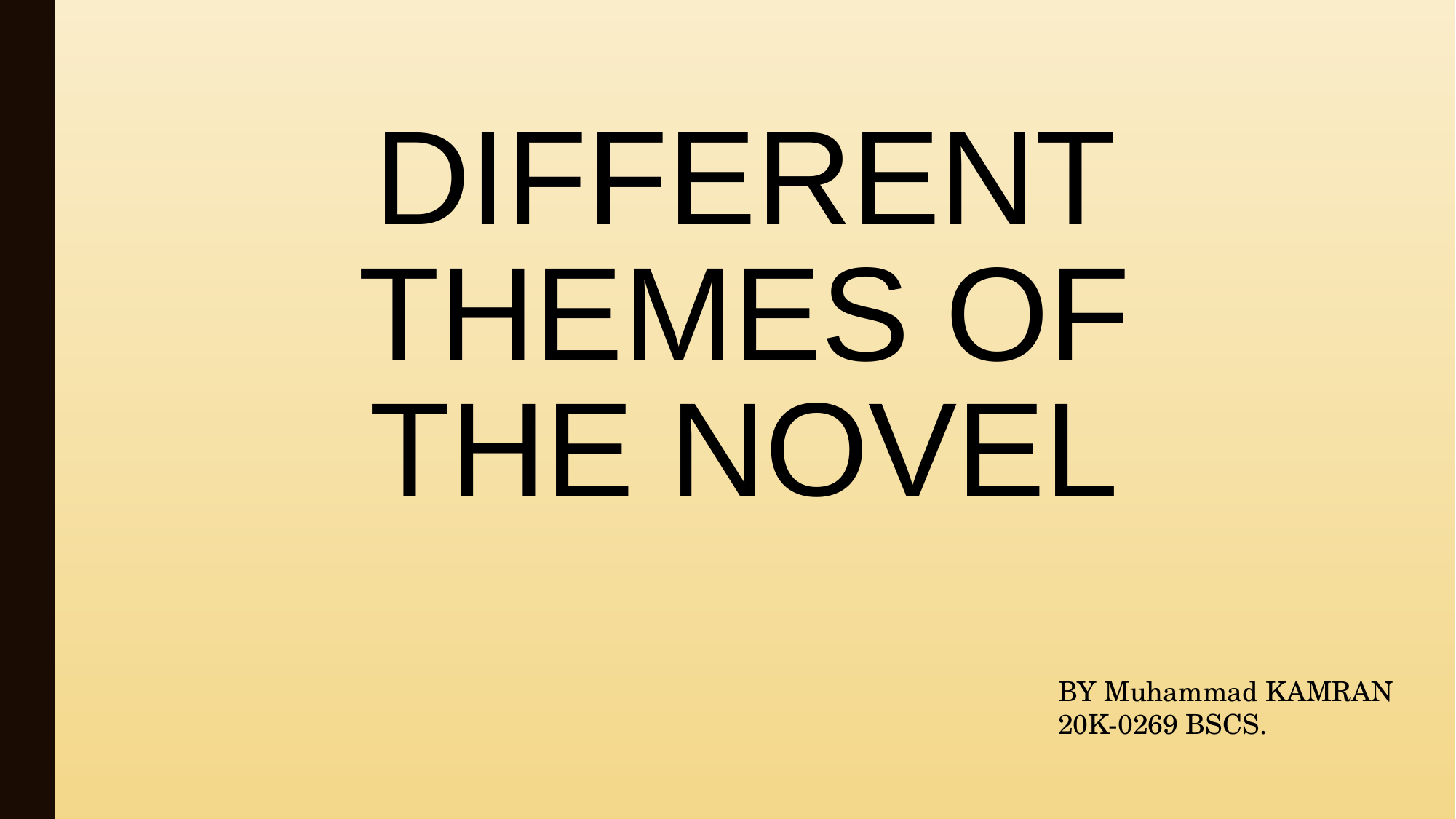

# DIFFERENT THEMES OF THE NOVEL
BY Muhammad KAMRAN
20K-0269 BSCS.